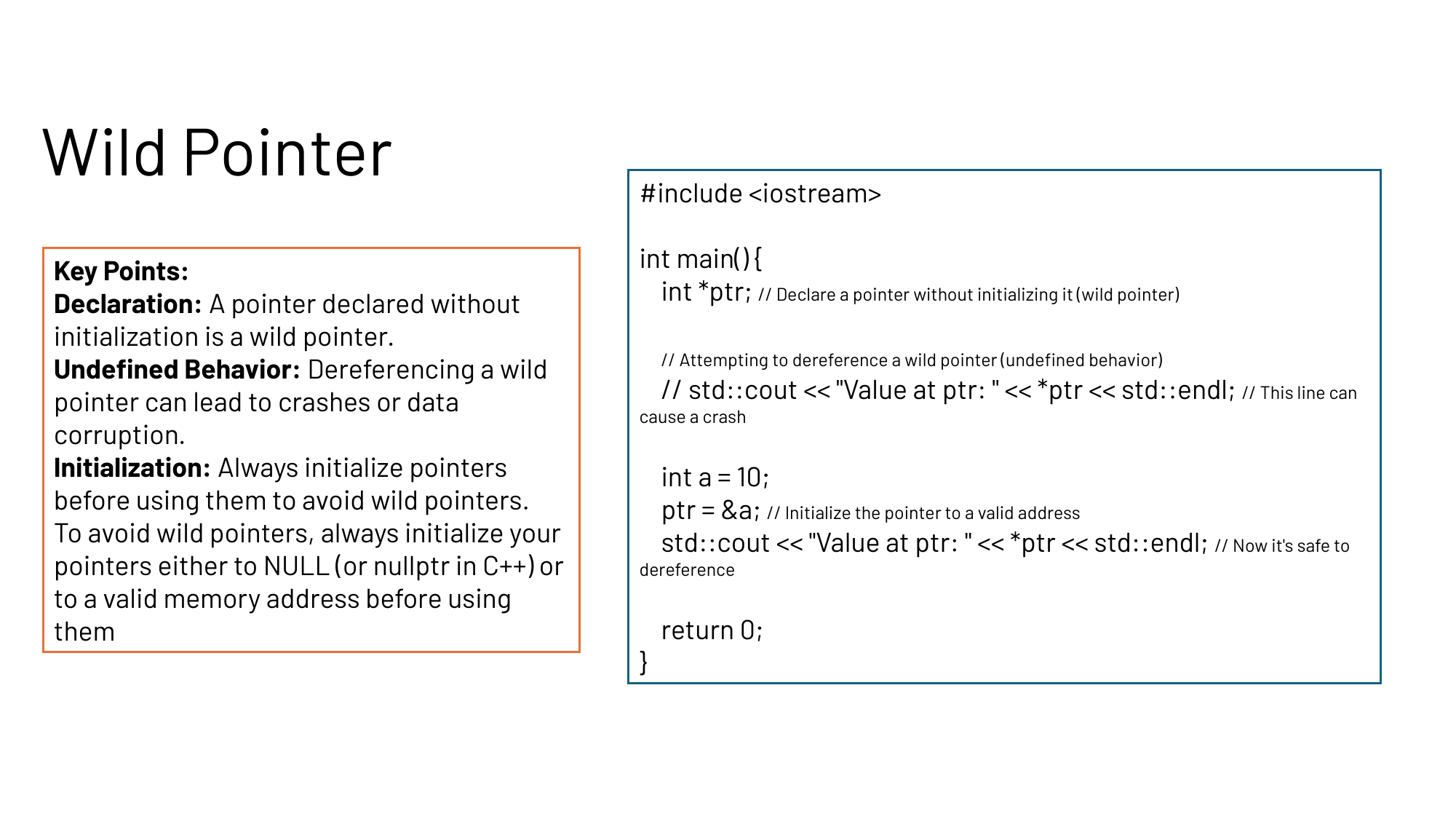

# Wild Pointer
#include <iostream>

int main() {
    int *ptr; // Declare a pointer without initializing it (wild pointer)

    // Attempting to dereference a wild pointer (undefined behavior)
    // std::cout << "Value at ptr: " << *ptr << std::endl; // This line can cause a crash

    int a = 10;
    ptr = &a; // Initialize the pointer to a valid address
    std::cout << "Value at ptr: " << *ptr << std::endl; // Now it's safe to dereference

    return 0;
}
Key Points:
Declaration: A pointer declared without initialization is a wild pointer.
Undefined Behavior: Dereferencing a wild pointer can lead to crashes or data corruption.
Initialization: Always initialize pointers before using them to avoid wild pointers.
To avoid wild pointers, always initialize your pointers either to NULL (or nullptr in C++) or to a valid memory address before using them